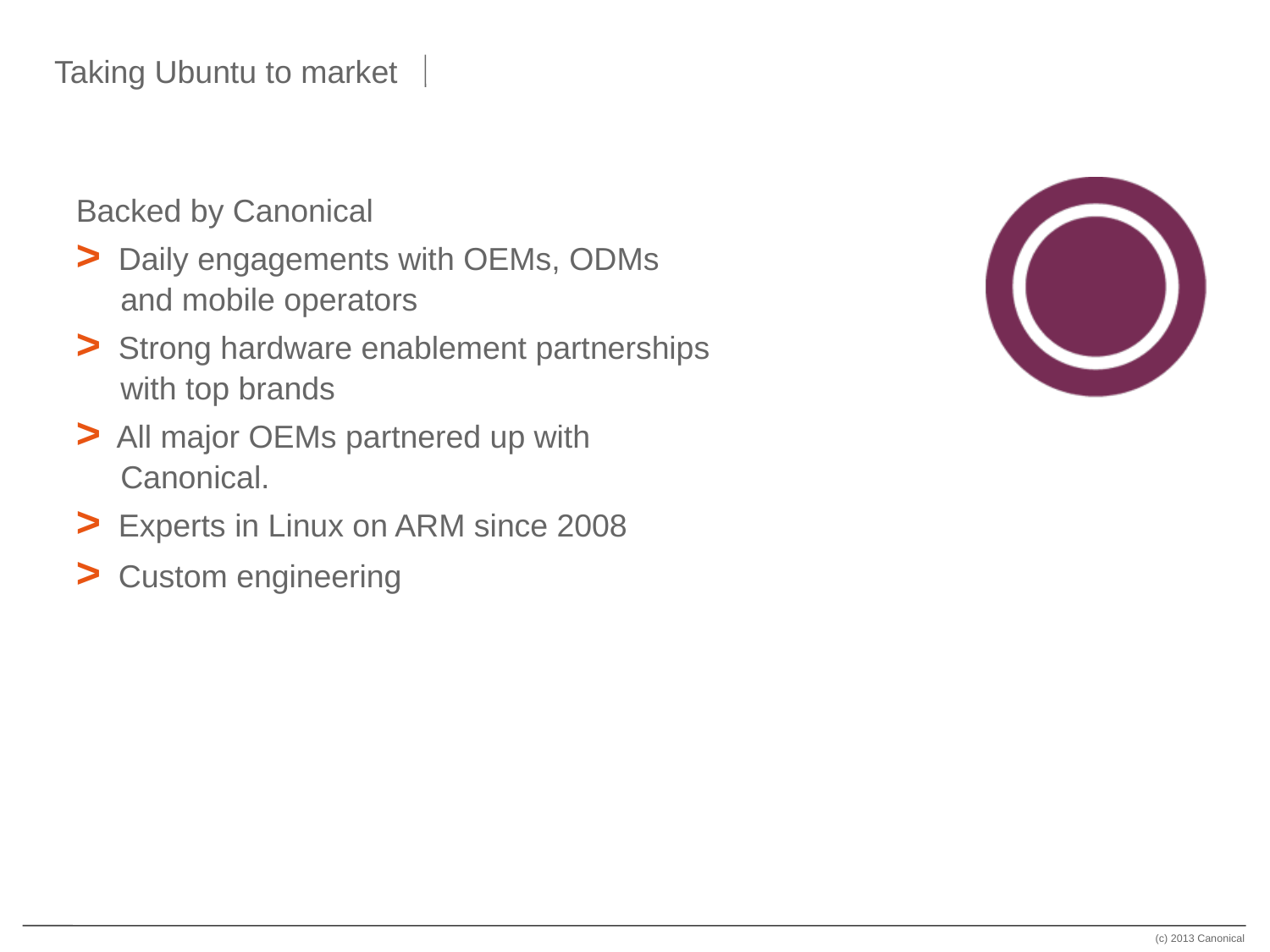

Taking Ubuntu to market

Backed by Canonical
>  Daily engagements with OEMs, ODMs
     and mobile operators
>  Strong hardware enablement partnerships
     with top brands
>  All major OEMs partnered up with
     Canonical.
>  Experts in Linux on ARM since 2008
>  Custom engineering

(c) 2013 Canonical